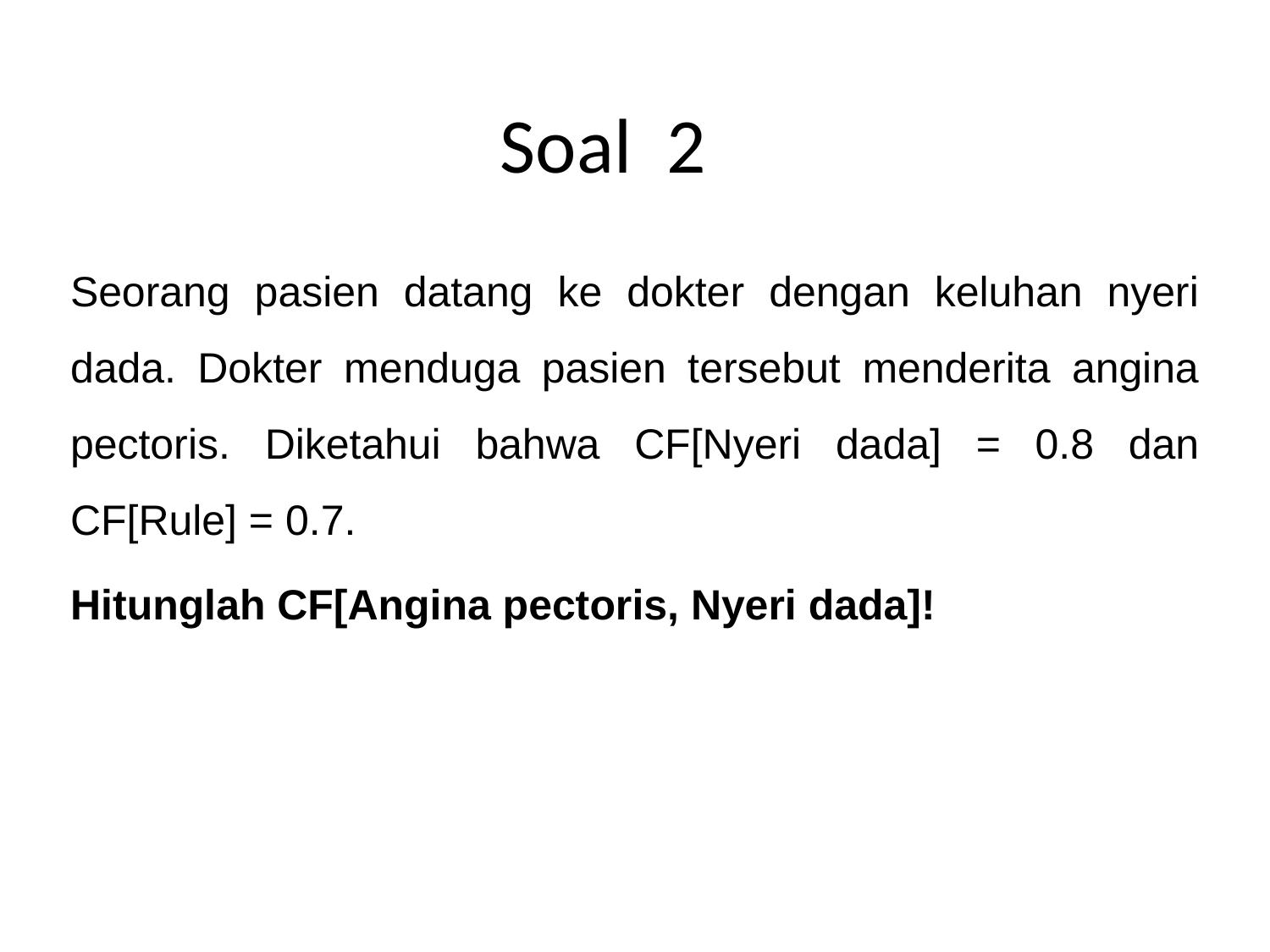

# Soal  2
Seorang pasien datang ke dokter dengan keluhan nyeri dada. Dokter menduga pasien tersebut menderita angina pectoris. Diketahui bahwa CF[Nyeri dada] = 0.8 dan CF[Rule] = 0.7.
Hitunglah CF[Angina pectoris, Nyeri dada]!